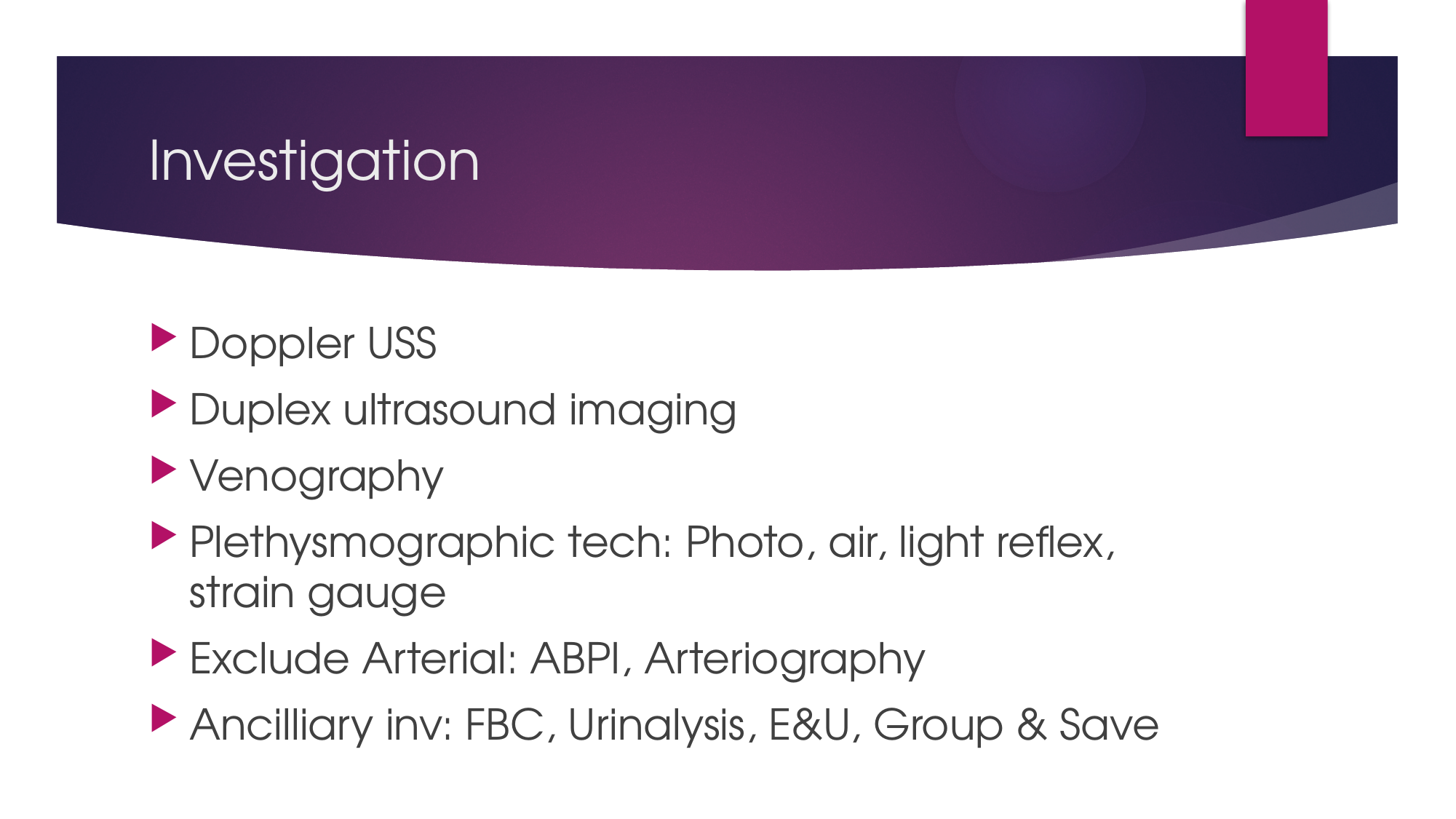

# Investigation
Doppler USS
Duplex ultrasound imaging
Venography
Plethysmographic tech: Photo, air, light reflex, strain gauge
Exclude Arterial: ABPI, Arteriography
Ancilliary inv: FBC, Urinalysis, E&U, Group & Save